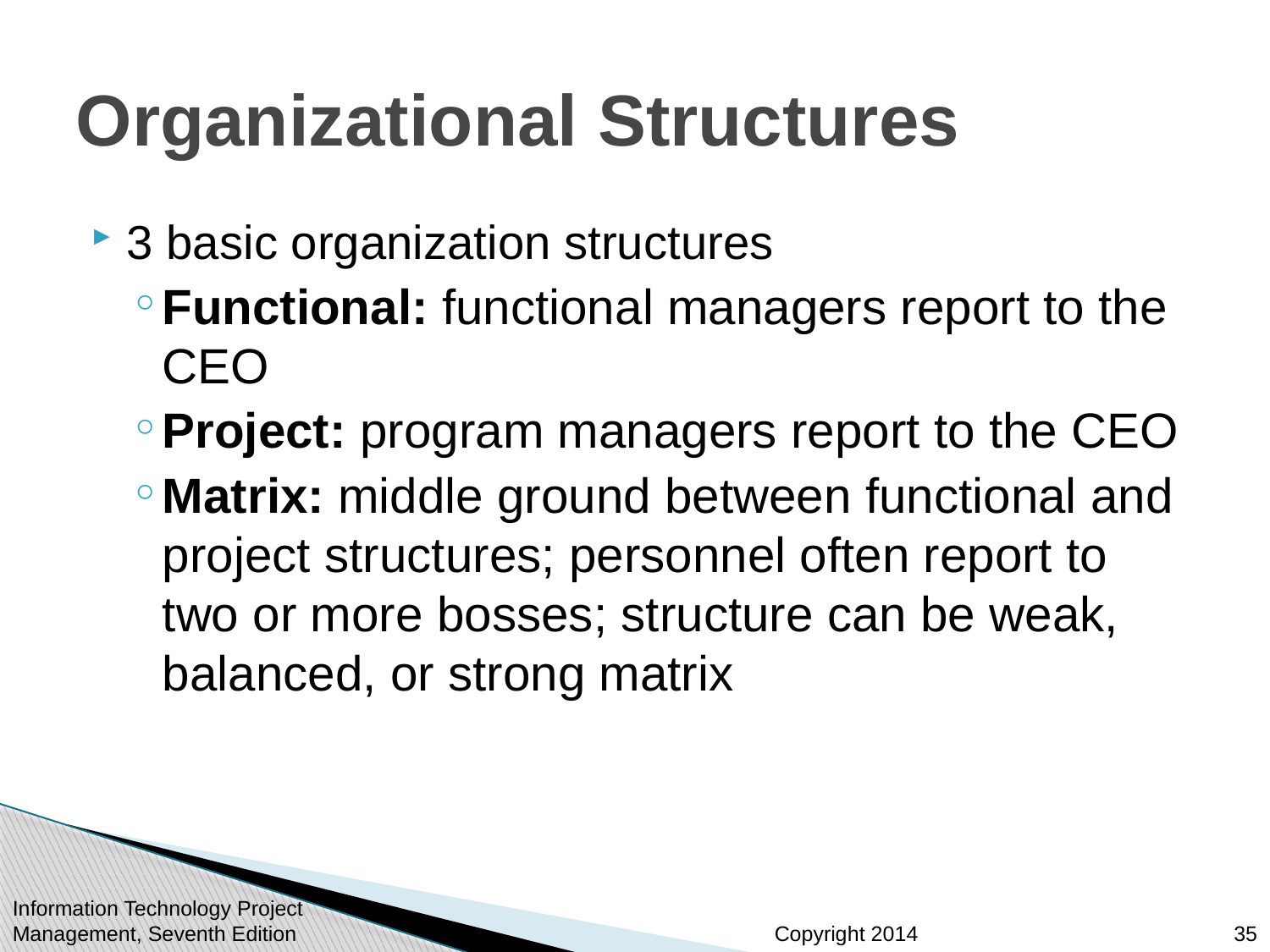

# Organizational Structures
3 basic organization structures
Functional: functional managers report to the CEO
Project: program managers report to the CEO
Matrix: middle ground between functional and project structures; personnel often report to two or more bosses; structure can be weak, balanced, or strong matrix
Information Technology Project Management, Seventh Edition
35